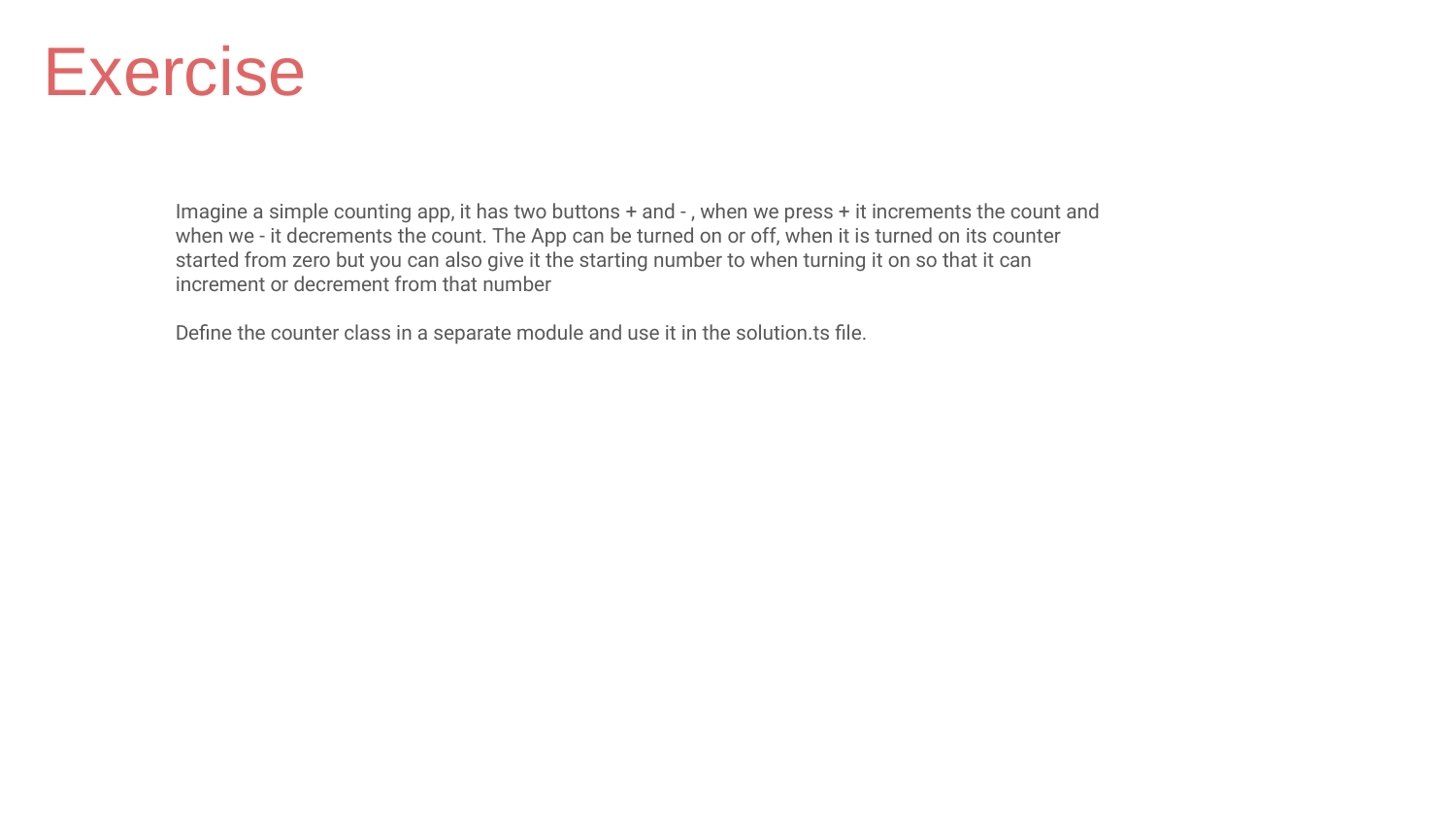

# Exercise

Imagine a simple counting app, it has two buttons + and - , when we press + it increments the count and when we - it decrements the count. The App can be turned on or off, when it is turned on its counter started from zero but you can also give it the starting number to when turning it on so that it can increment or decrement from that number

Define the counter class in a separate module and use it in the solution.ts file.